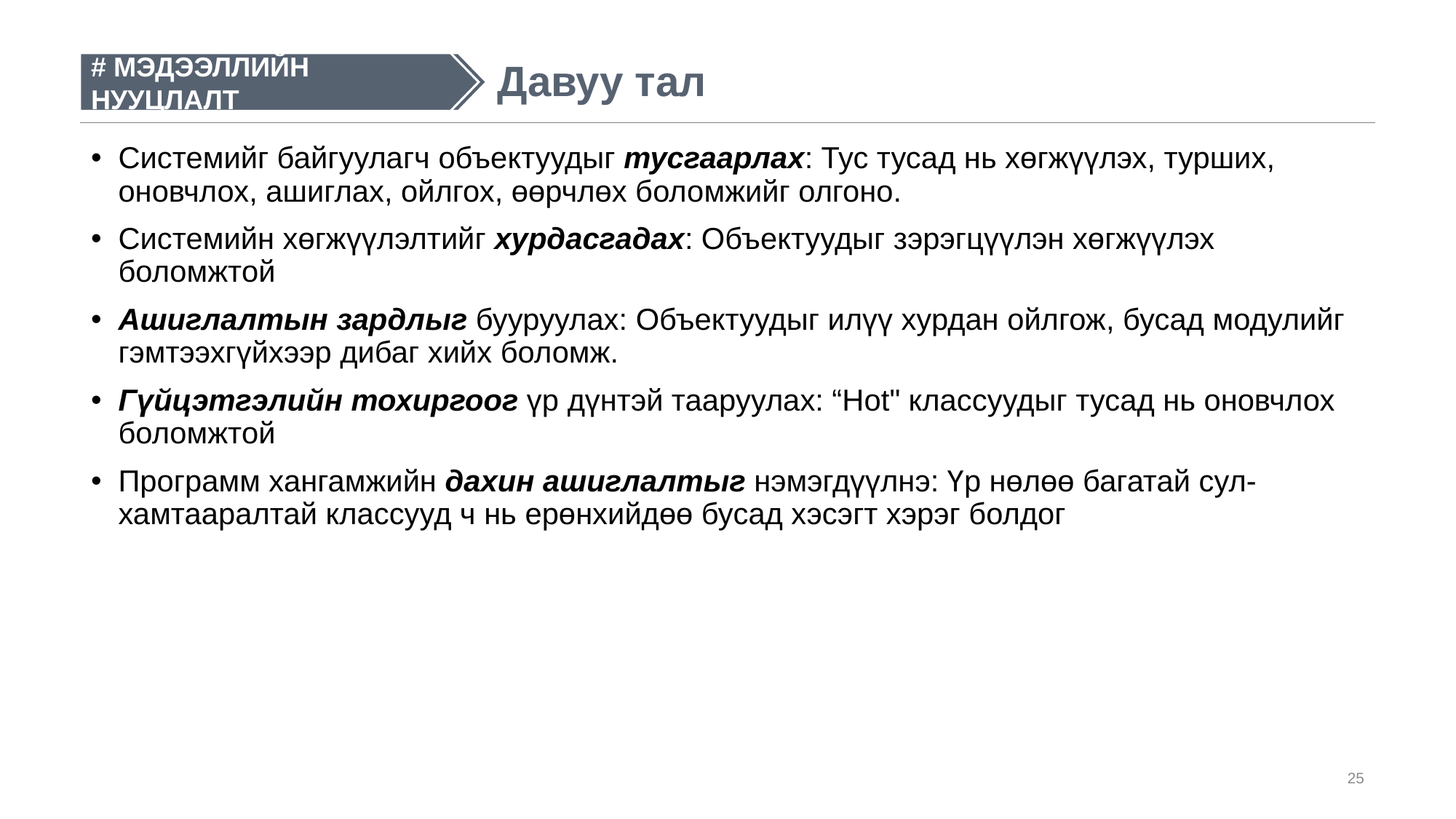

# МЭДЭЭЛЛИЙН НУУЦЛАЛТ
#
Давуу тал
Системийг байгуулагч объектуудыг тусгаарлах: Тус тусад нь хөгжүүлэх, турших, оновчлох, ашиглах, ойлгох, өөрчлөх боломжийг олгоно.
Системийн хөгжүүлэлтийг хурдасгадах: Объектуудыг зэрэгцүүлэн хөгжүүлэх боломжтой
Ашиглалтын зардлыг бууруулах: Объектуудыг илүү хурдан ойлгож, бусад модулийг гэмтээхгүйхээр дибаг хийх боломж.
Гүйцэтгэлийн тохиргоог үр дүнтэй тааруулах: “Hot" классуудыг тусад нь оновчлох боломжтой
Программ хангамжийн дахин ашиглалтыг нэмэгдүүлнэ: Үр нөлөө багатай сул-хамтааралтай классууд ч нь ерөнхийдөө бусад хэсэгт хэрэг болдог
25